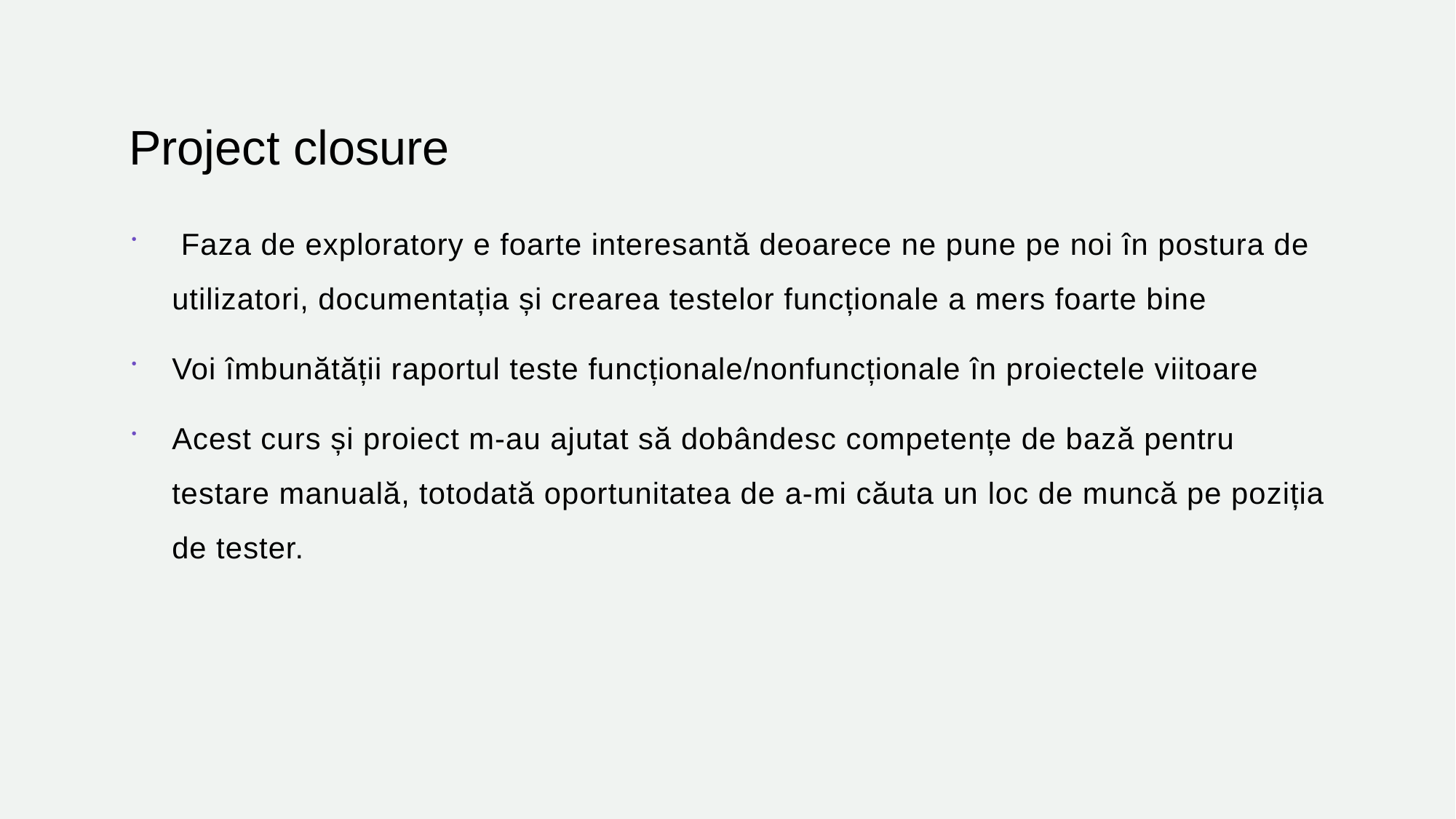

# Project closure
 Faza de exploratory e foarte interesantă deoarece ne pune pe noi în postura de utilizatori, documentația și crearea testelor funcționale a mers foarte bine
Voi îmbunătății raportul teste funcționale/nonfuncționale în proiectele viitoare
Acest curs și proiect m-au ajutat să dobândesc competențe de bază pentru testare manuală, totodată oportunitatea de a-mi căuta un loc de muncă pe poziția de tester.